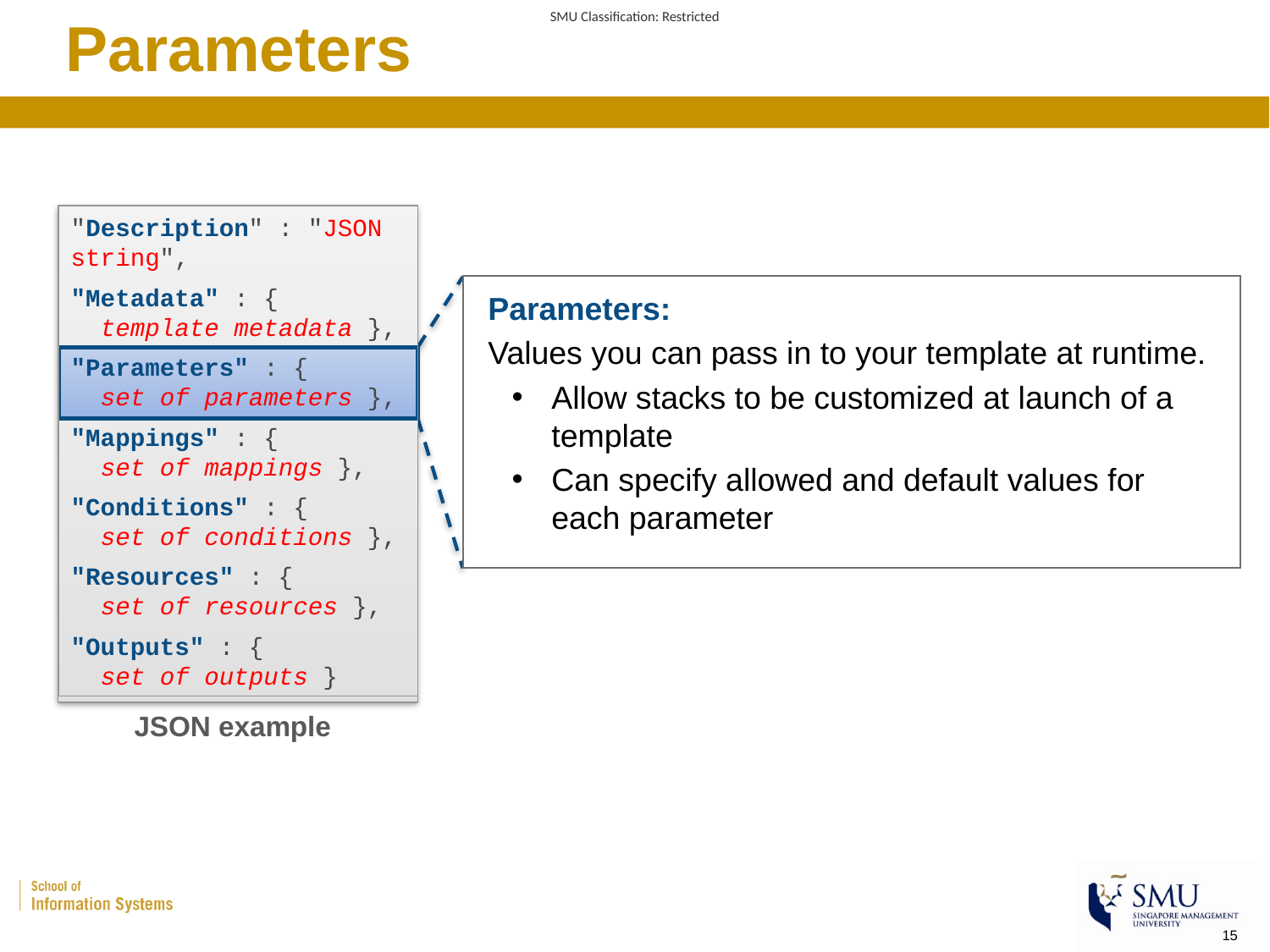

# Parameters

"Description" : "JSON string",
"Metadata" : {
  template metadata },
"Parameters" : {
  set of parameters },
"Mappings" : {
  set of mappings },
"Conditions" : {
  set of conditions },
"Resources" : {
  set of resources },
"Outputs" : {
  set of outputs }
Parameters:
Values you can pass in to your template at runtime.
Allow stacks to be customized at launch of a template
Can specify allowed and default values for each parameter

JSON example
15